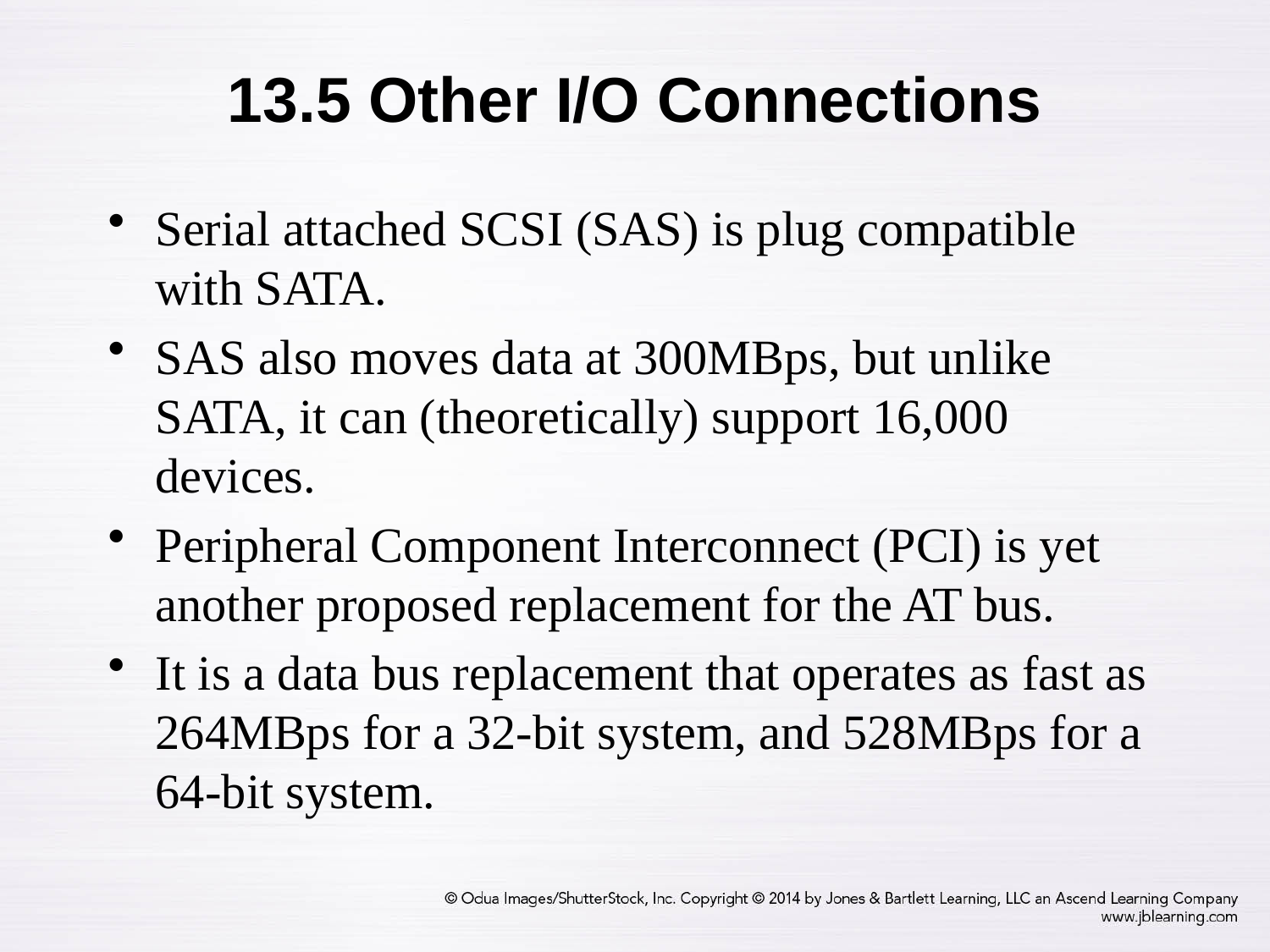

# 13.5 Other I/O Connections
Serial attached SCSI (SAS) is plug compatible with SATA.
SAS also moves data at 300MBps, but unlike SATA, it can (theoretically) support 16,000 devices.
Peripheral Component Interconnect (PCI) is yet another proposed replacement for the AT bus.
It is a data bus replacement that operates as fast as 264MBps for a 32-bit system, and 528MBps for a 64-bit system.